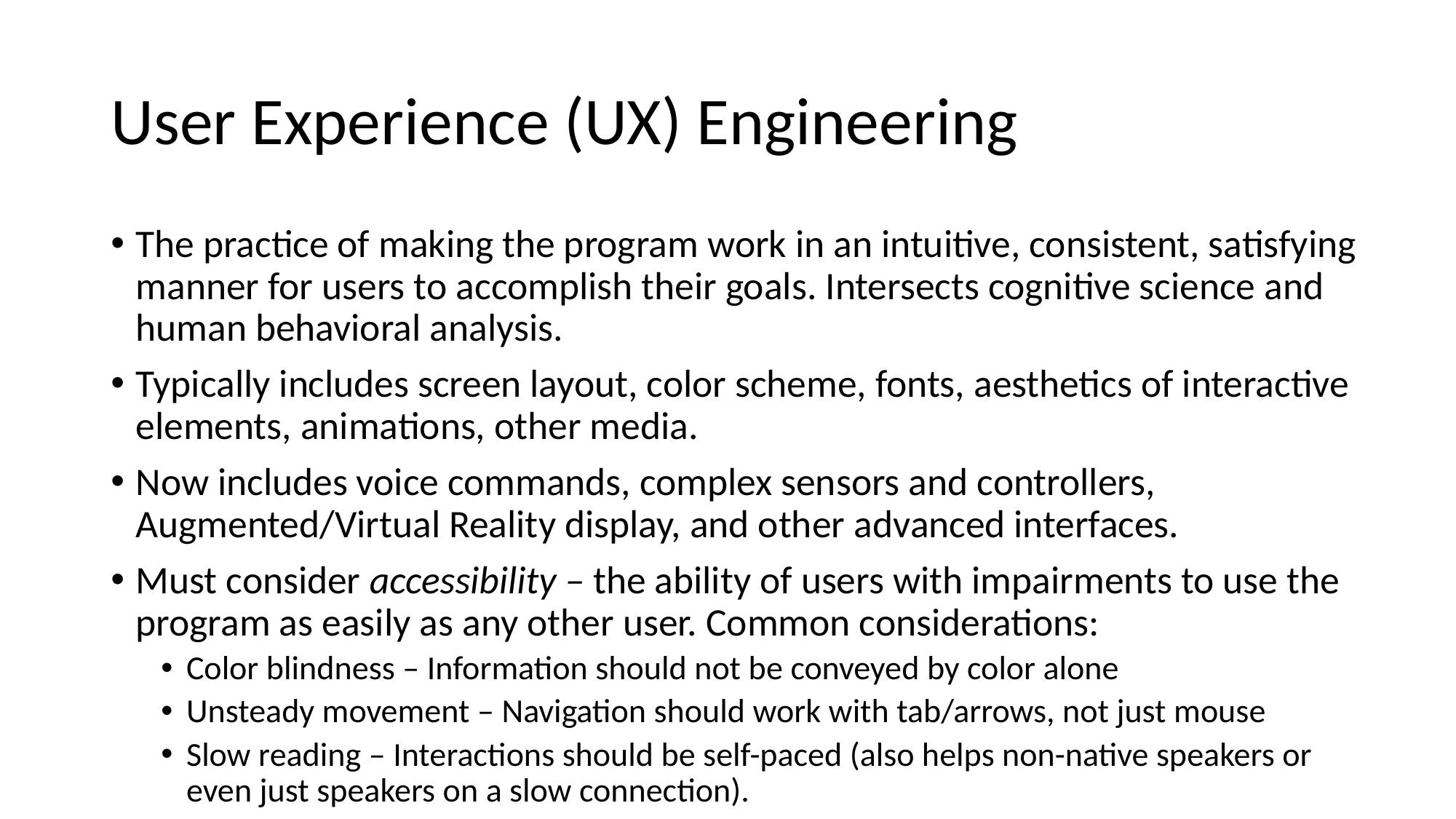

# User Experience (UX) Engineering
The practice of making the program work in an intuitive, consistent, satisfying manner for users to accomplish their goals. Intersects cognitive science and human behavioral analysis.
Typically includes screen layout, color scheme, fonts, aesthetics of interactive elements, animations, other media.
Now includes voice commands, complex sensors and controllers, Augmented/Virtual Reality display, and other advanced interfaces.
Must consider accessibility – the ability of users with impairments to use the program as easily as any other user. Common considerations:
Color blindness – Information should not be conveyed by color alone
Unsteady movement – Navigation should work with tab/arrows, not just mouse
Slow reading – Interactions should be self-paced (also helps non-native speakers or even just speakers on a slow connection).